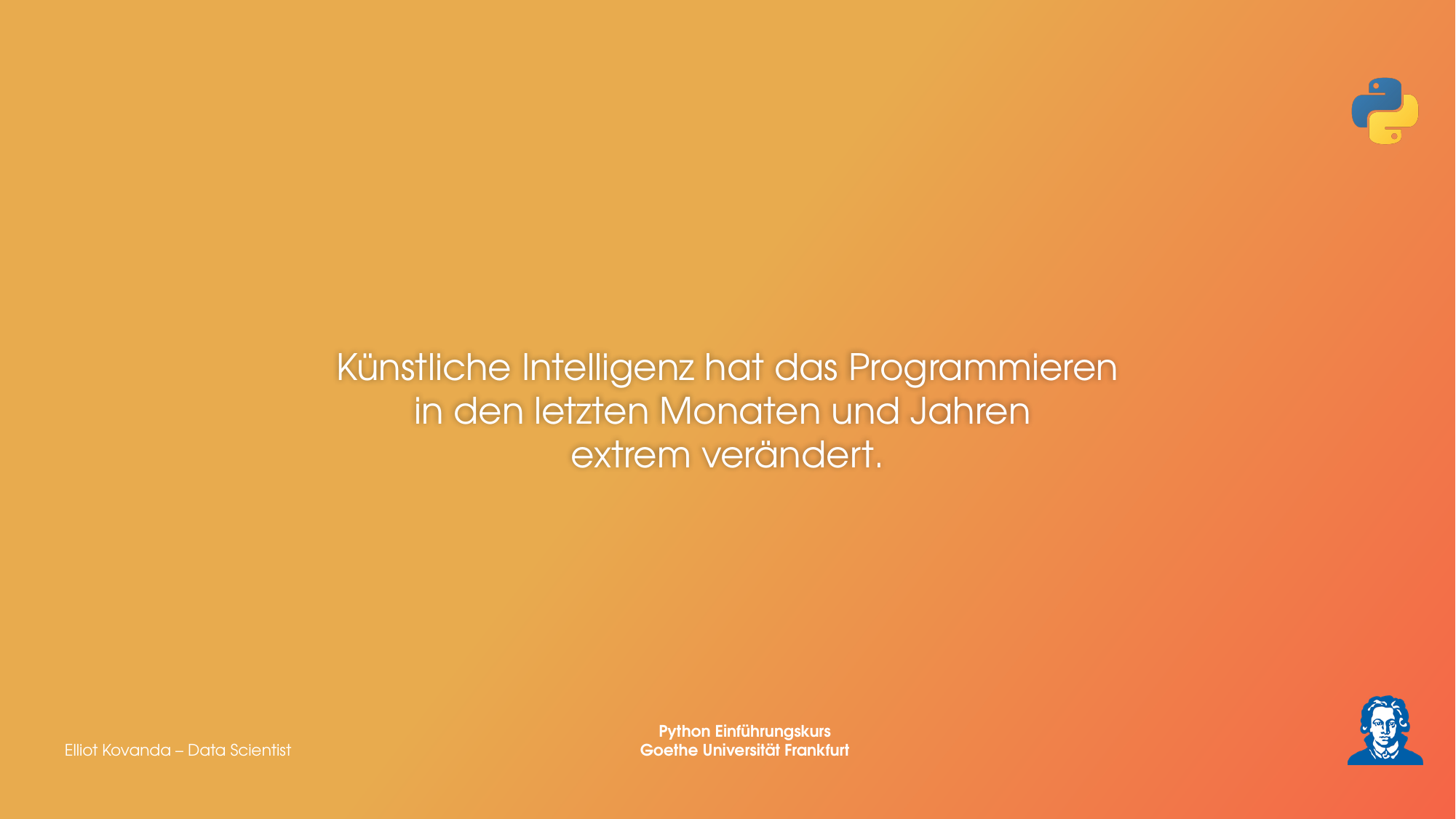

Künstliche Intelligenz hat das Programmieren in den letzten Monaten und Jahren
extrem verändert.
Elliot Kovanda – Data Scientist